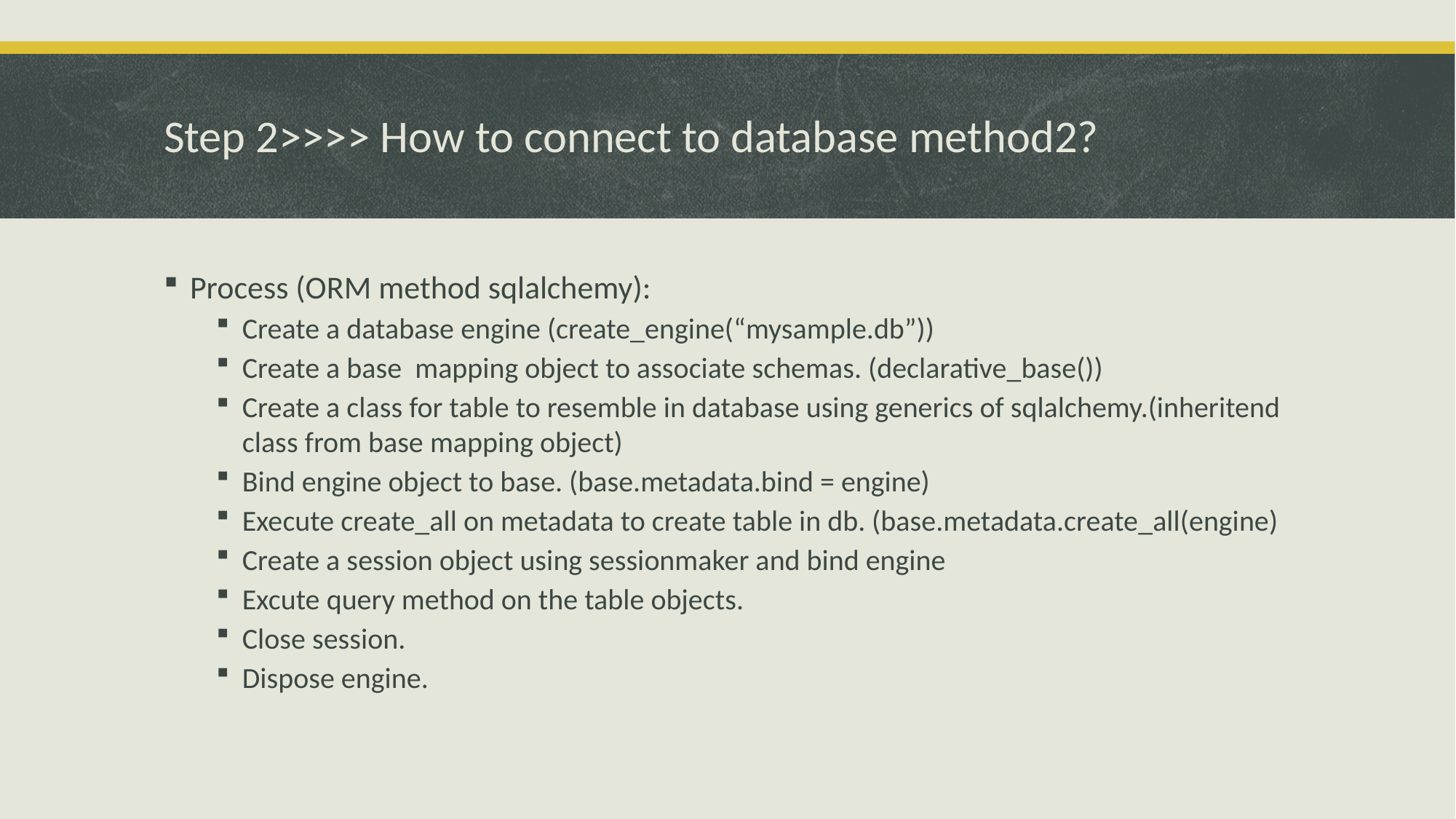

# Step 2>>>> How to connect to database method2?
Process (ORM method sqlalchemy):
Create a database engine (create_engine(“mysample.db”))
Create a base  mapping object to associate schemas. (declarative_base())
Create a class for table to resemble in database using generics of sqlalchemy.(inheritend class from base mapping object)
Bind engine object to base. (base.metadata.bind = engine)
Execute create_all on metadata to create table in db. (base.metadata.create_all(engine)
Create a session object using sessionmaker and bind engine
Excute query method on the table objects.
Close session.
Dispose engine.